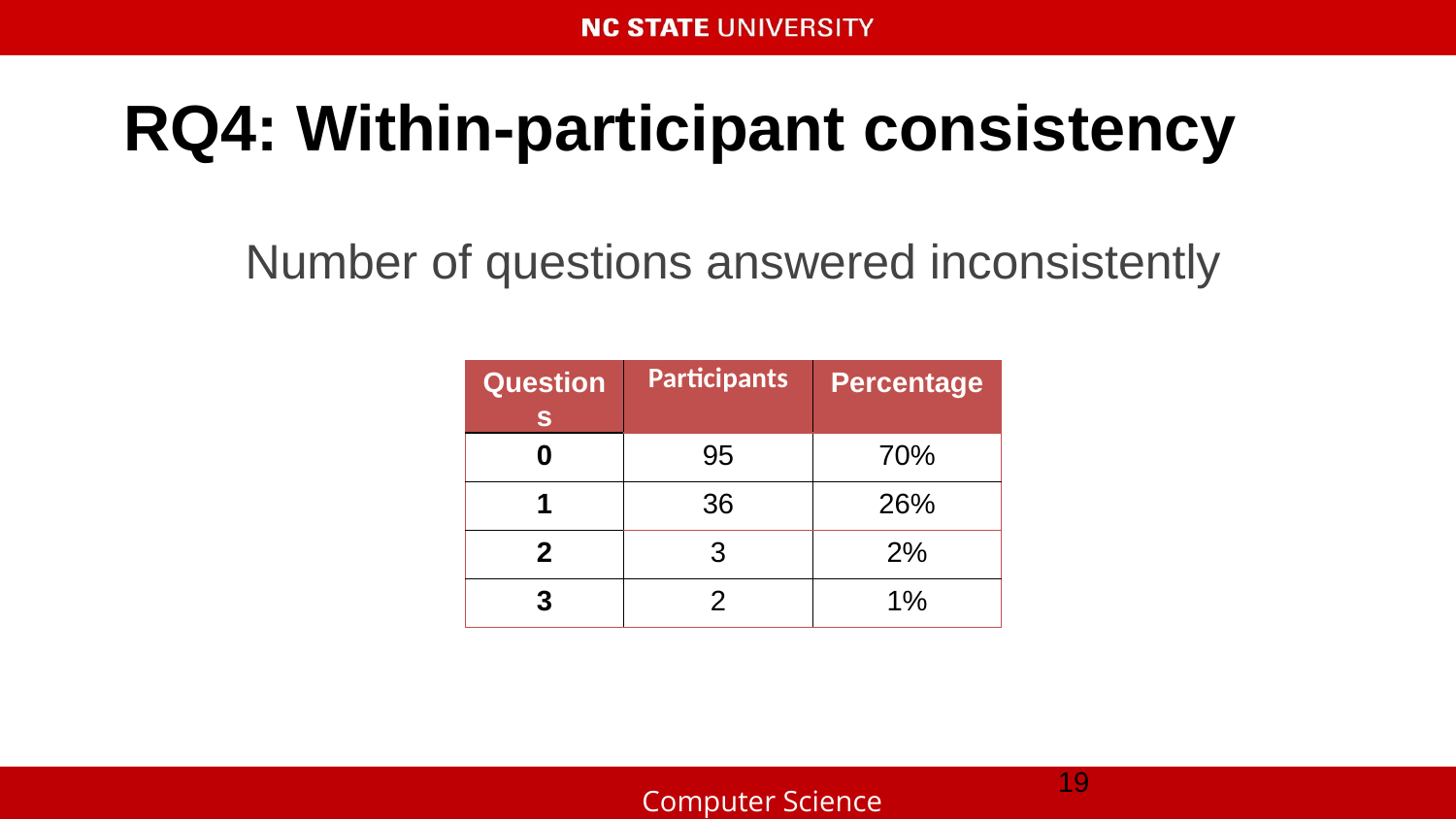

# RQ4: Within-participant consistency
Number of questions answered inconsistently

| Questions | Participants | Percentage |
| --- | --- | --- |
| 0 | 95 | 70% |
| 1 | 36 | 26% |
| 2 | 3 | 2% |
| 3 | 2 | 1% |
19